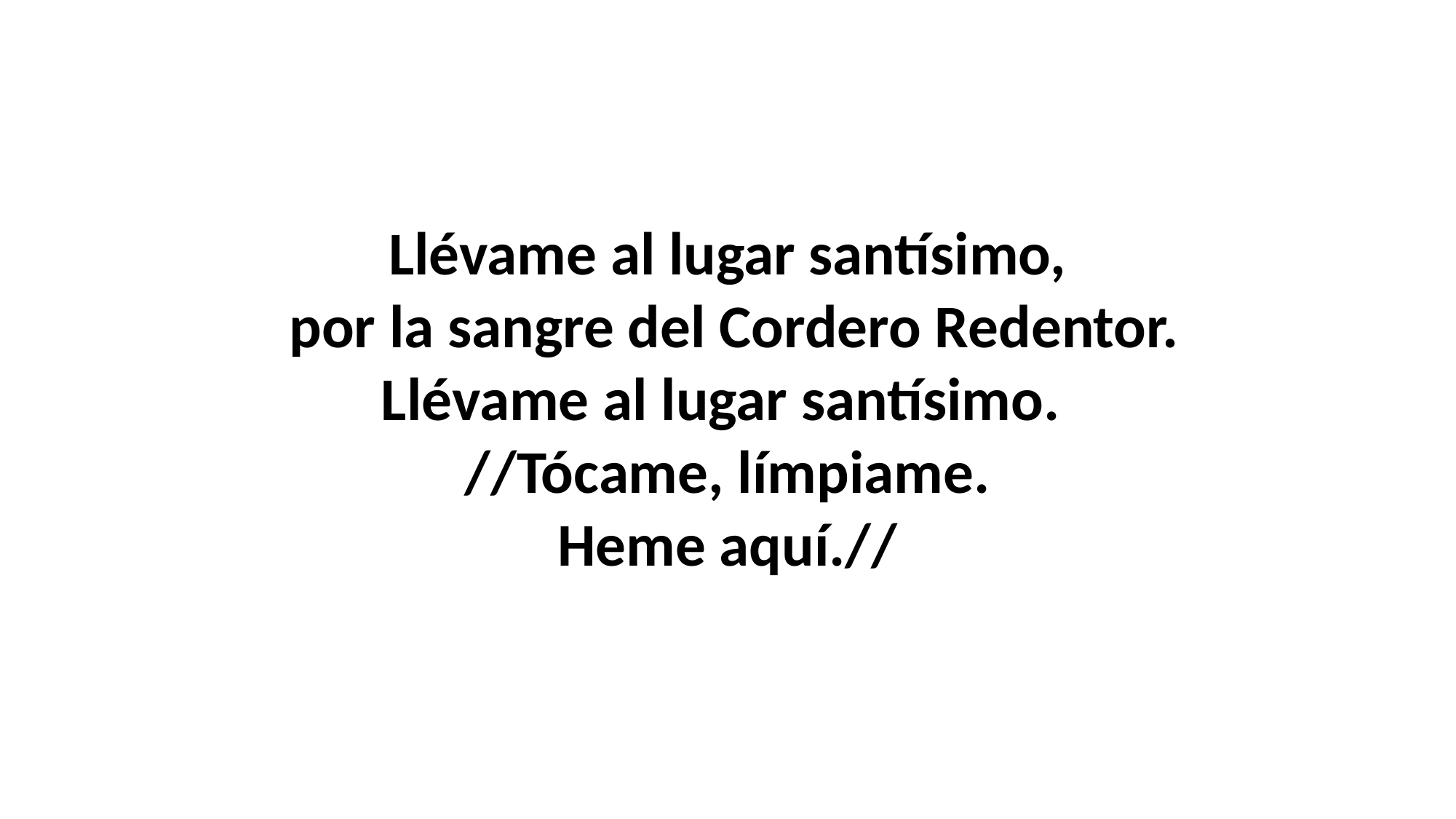

Llévame al lugar santísimo,
 por la sangre del Cordero Redentor.
Llévame al lugar santísimo.
//Tócame, límpiame.
Heme aquí.//